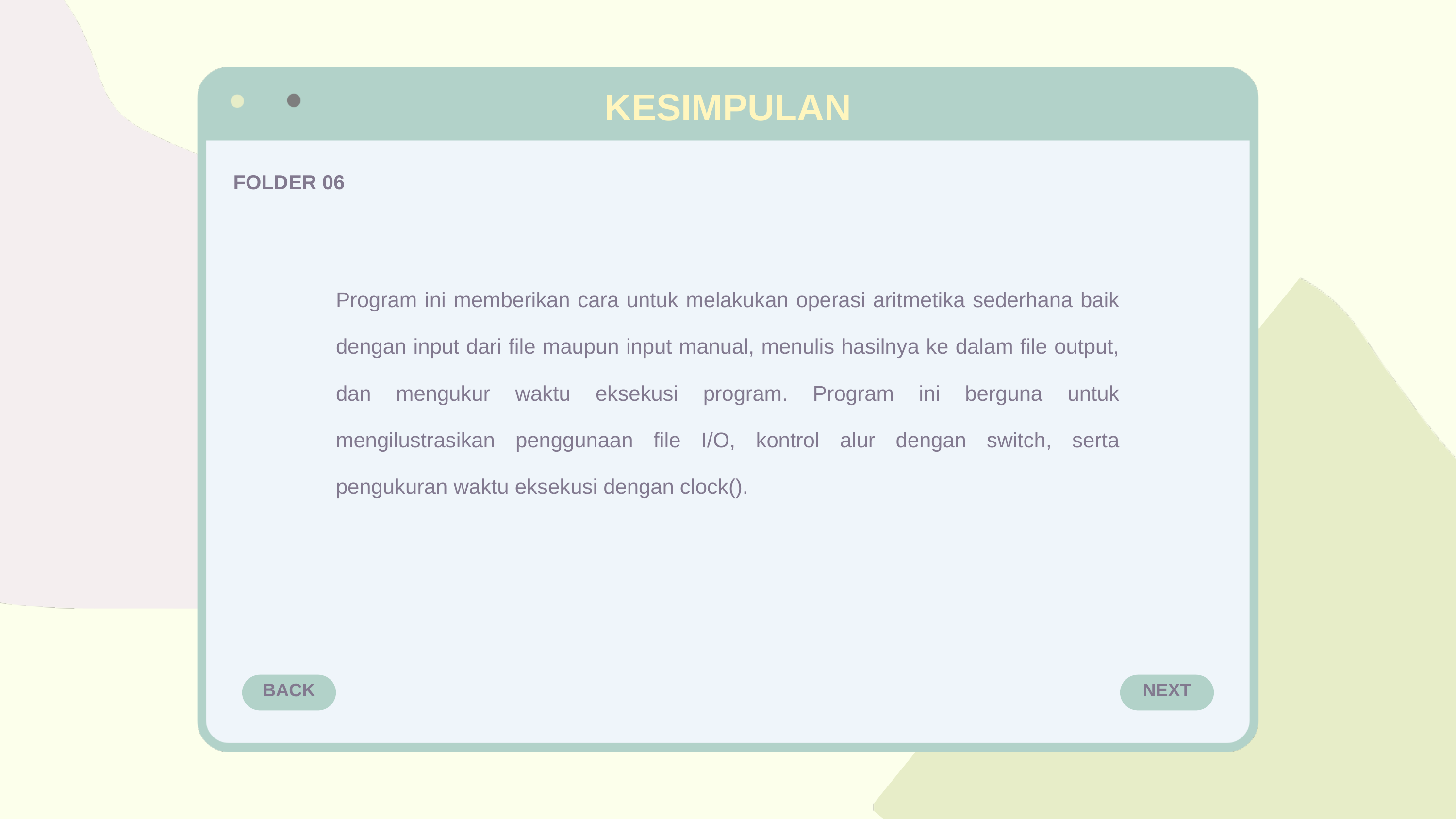

KESIMPULAN
FOLDER 06
Program ini memberikan cara untuk melakukan operasi aritmetika sederhana baik dengan input dari file maupun input manual, menulis hasilnya ke dalam file output, dan mengukur waktu eksekusi program. Program ini berguna untuk mengilustrasikan penggunaan file I/O, kontrol alur dengan switch, serta pengukuran waktu eksekusi dengan clock().

BACK

NEXT